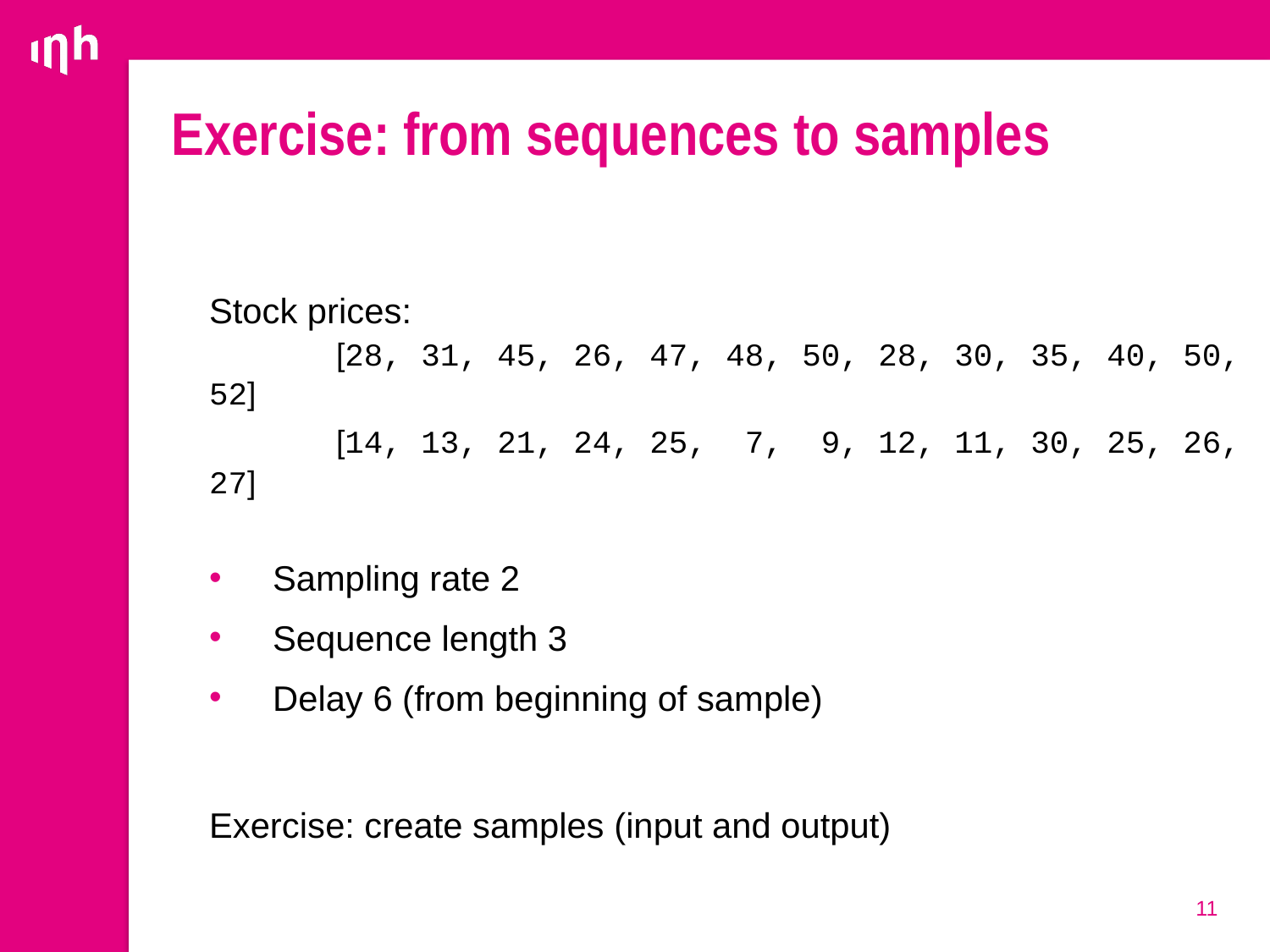

# Exercise: from sequences to samples
Stock prices:
	[28, 31, 45, 26, 47, 48, 50, 28, 30, 35, 40, 50, 52]
	[14, 13, 21, 24, 25,  7,  9, 12, 11, 30, 25, 26, 27]
Sampling rate 2
Sequence length 3
Delay 6 (from beginning of sample)

Exercise: create samples (input and output)
11